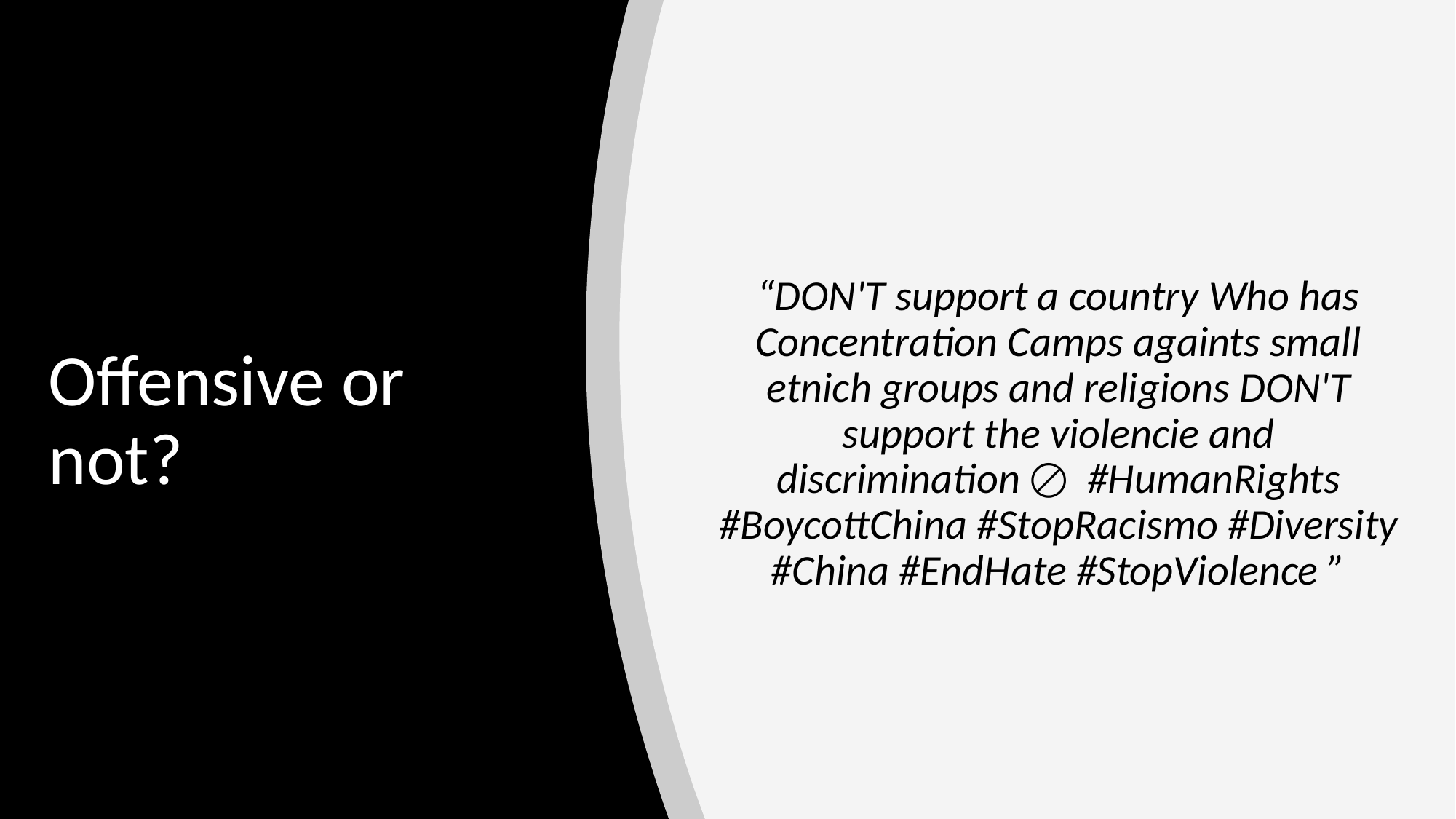

# Offensive or not?
“DON'T support a country Who has Concentration Camps againts small etnich groups and religions DON'T support the violencie and discrimination 🚫  #HumanRights #BoycottChina #StopRacismo #Diversity #China #EndHate #StopViolence ”